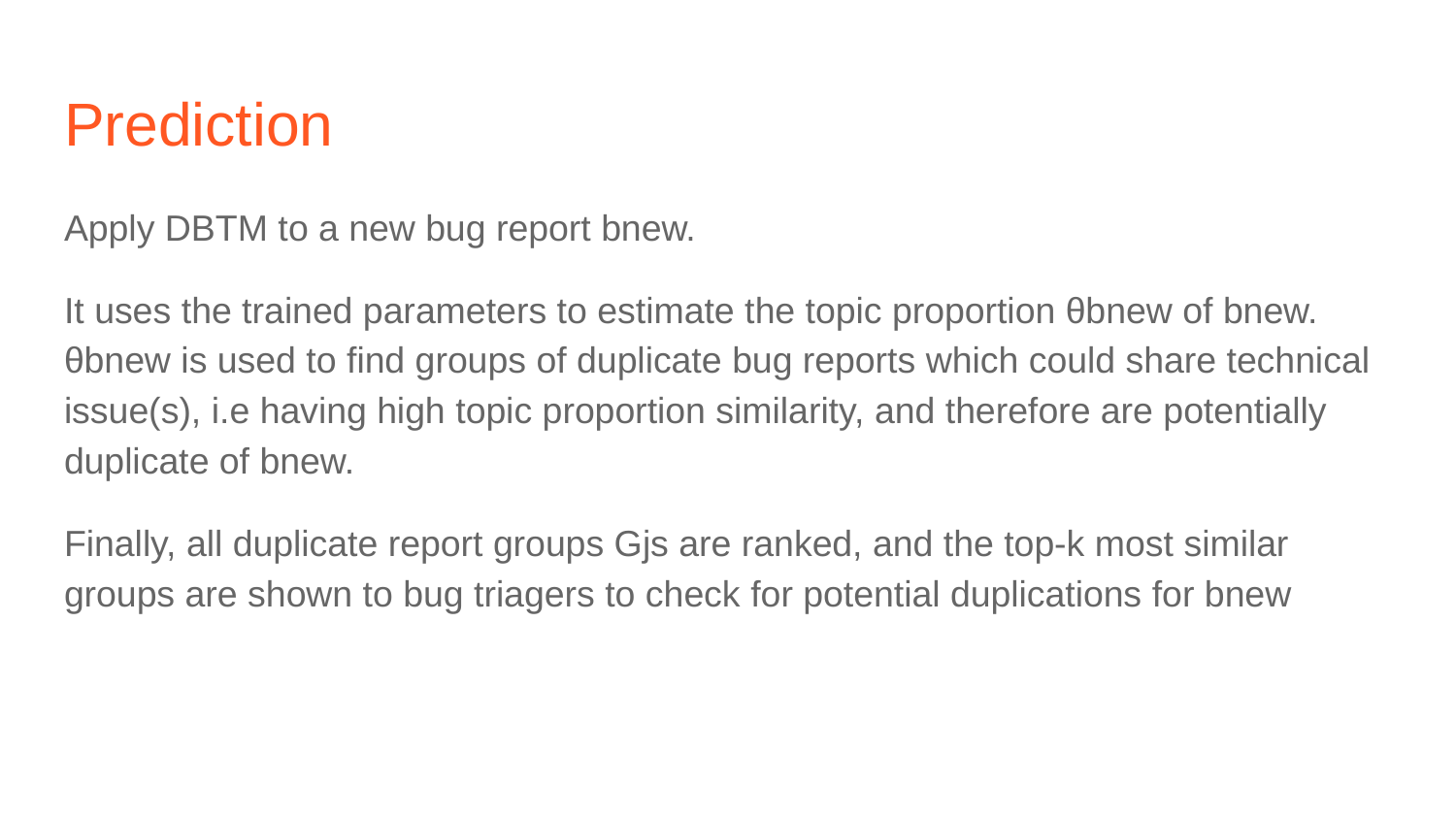

# Prediction
Apply DBTM to a new bug report bnew.
It uses the trained parameters to estimate the topic proportion θbnew of bnew. θbnew is used to find groups of duplicate bug reports which could share technical issue(s), i.e having high topic proportion similarity, and therefore are potentially duplicate of bnew.
Finally, all duplicate report groups Gjs are ranked, and the top-k most similar groups are shown to bug triagers to check for potential duplications for bnew